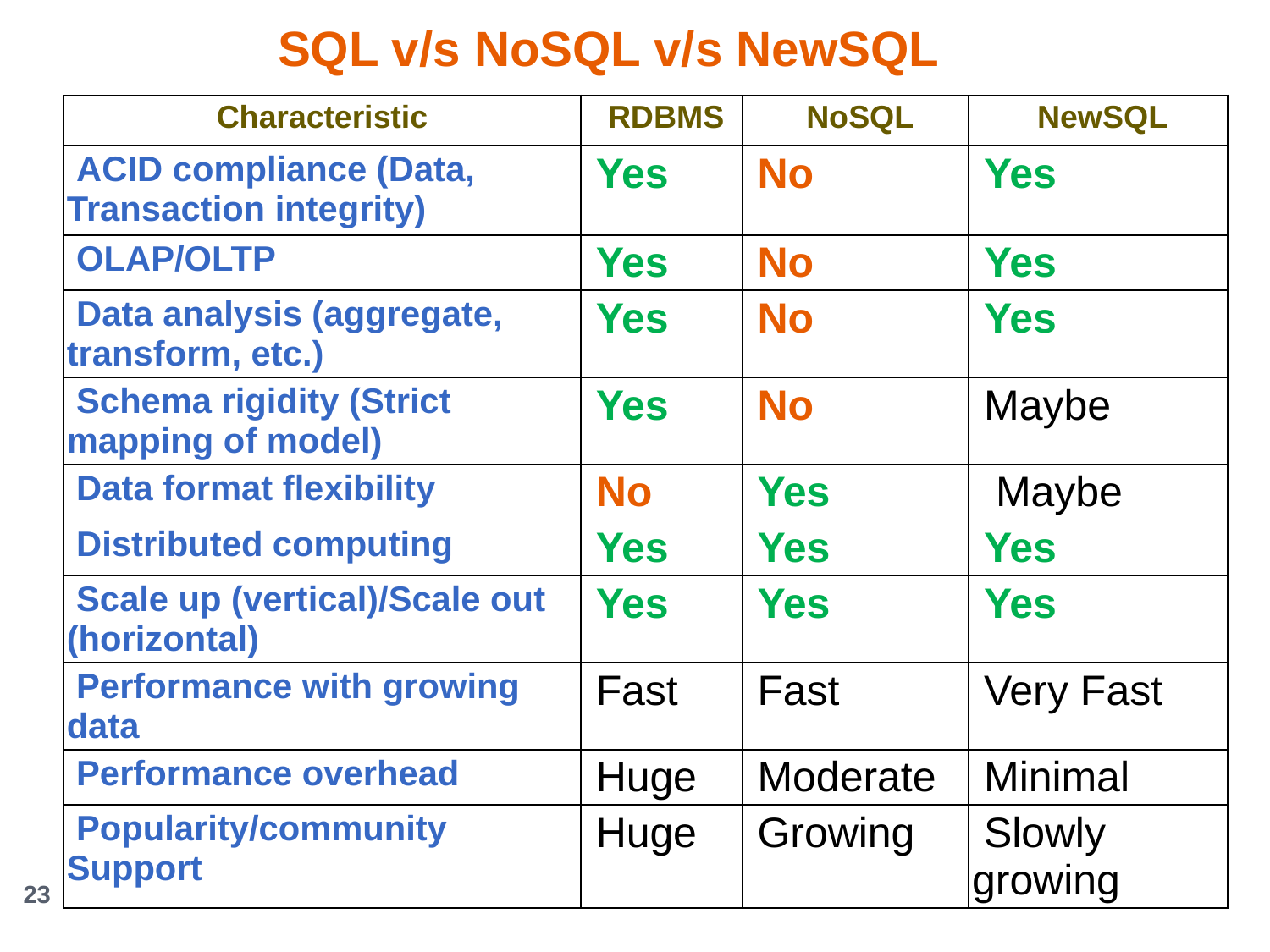

SQL v/s NoSQL v/s NewSQL
| Characteristic | RDBMS | NoSQL | NewSQL |
| --- | --- | --- | --- |
| ACID compliance (Data, Transaction integrity) | Yes | No | Yes |
| OLAP/OLTP | Yes | No | Yes |
| Data analysis (aggregate, transform, etc.) | Yes | No | Yes |
| Schema rigidity (Strict mapping of model) | Yes | No | Maybe |
| Data format flexibility | No | Yes | Maybe |
| Distributed computing | Yes | Yes | Yes |
| Scale up (vertical)/Scale out (horizontal) | Yes | Yes | Yes |
| Performance with growing data | Fast | Fast | Very Fast |
| Performance overhead | Huge | Moderate | Minimal |
| Popularity/community Support | Huge | Growing | Slowly growing |
23